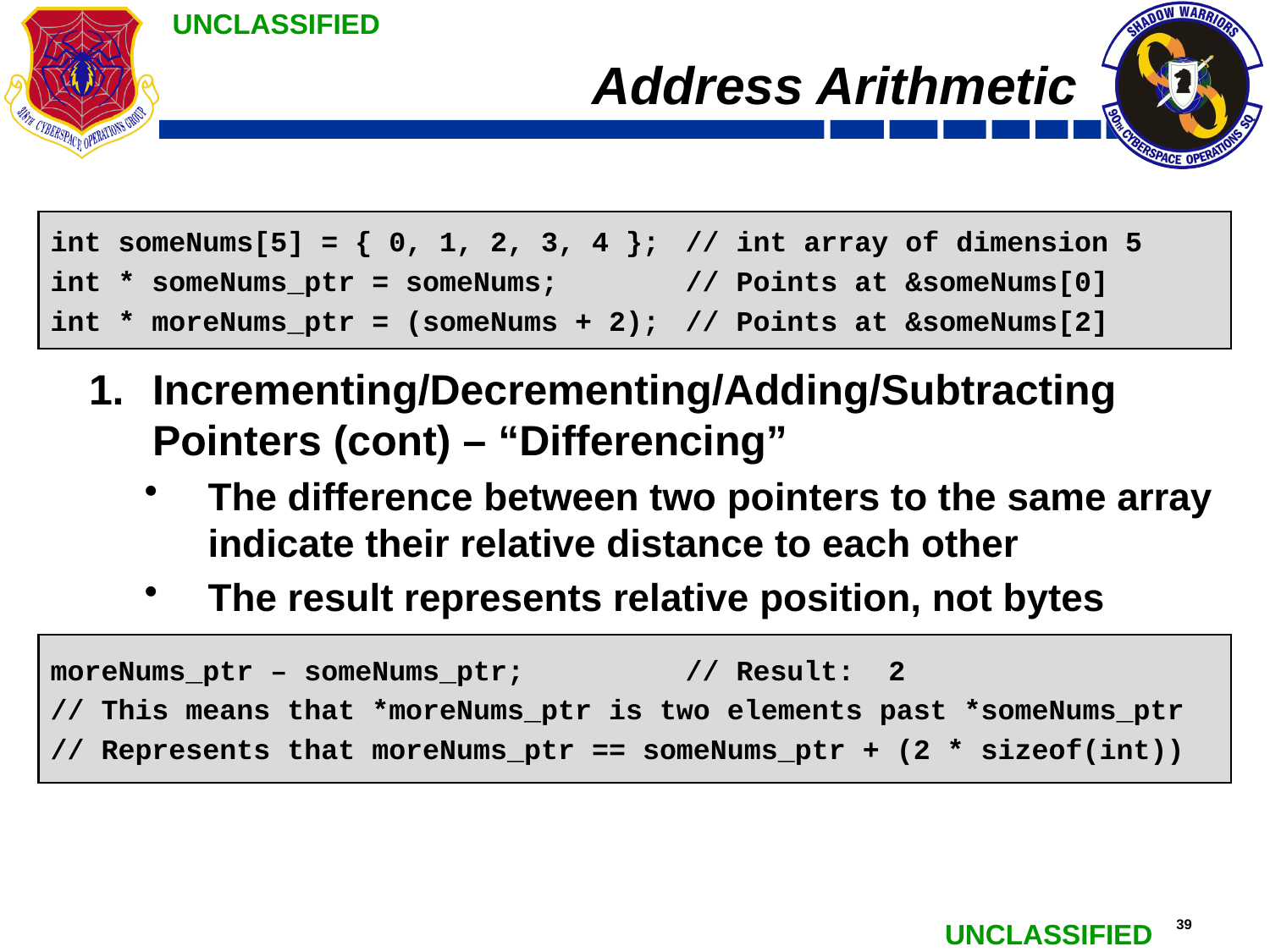

# Address Arithmetic

Incrementing/Decrementing/Adding/Subtracting Pointers (cont) – “Differencing”
The difference between two pointers to the same array indicate their relative distance to each other
The result represents relative position, not bytes
int someNums[5] = { 0, 1, 2, 3, 4 };	// int array of dimension 5
int * someNums_ptr = someNums;	// Points at &someNums[0]
int * moreNums_ptr = (someNums + 2);	// Points at &someNums[2]
moreNums_ptr – someNums_ptr;		// Result:  2
// This means that *moreNums_ptr is two elements past *someNums_ptr
// Represents that moreNums_ptr == someNums_ptr + (2 * sizeof(int))